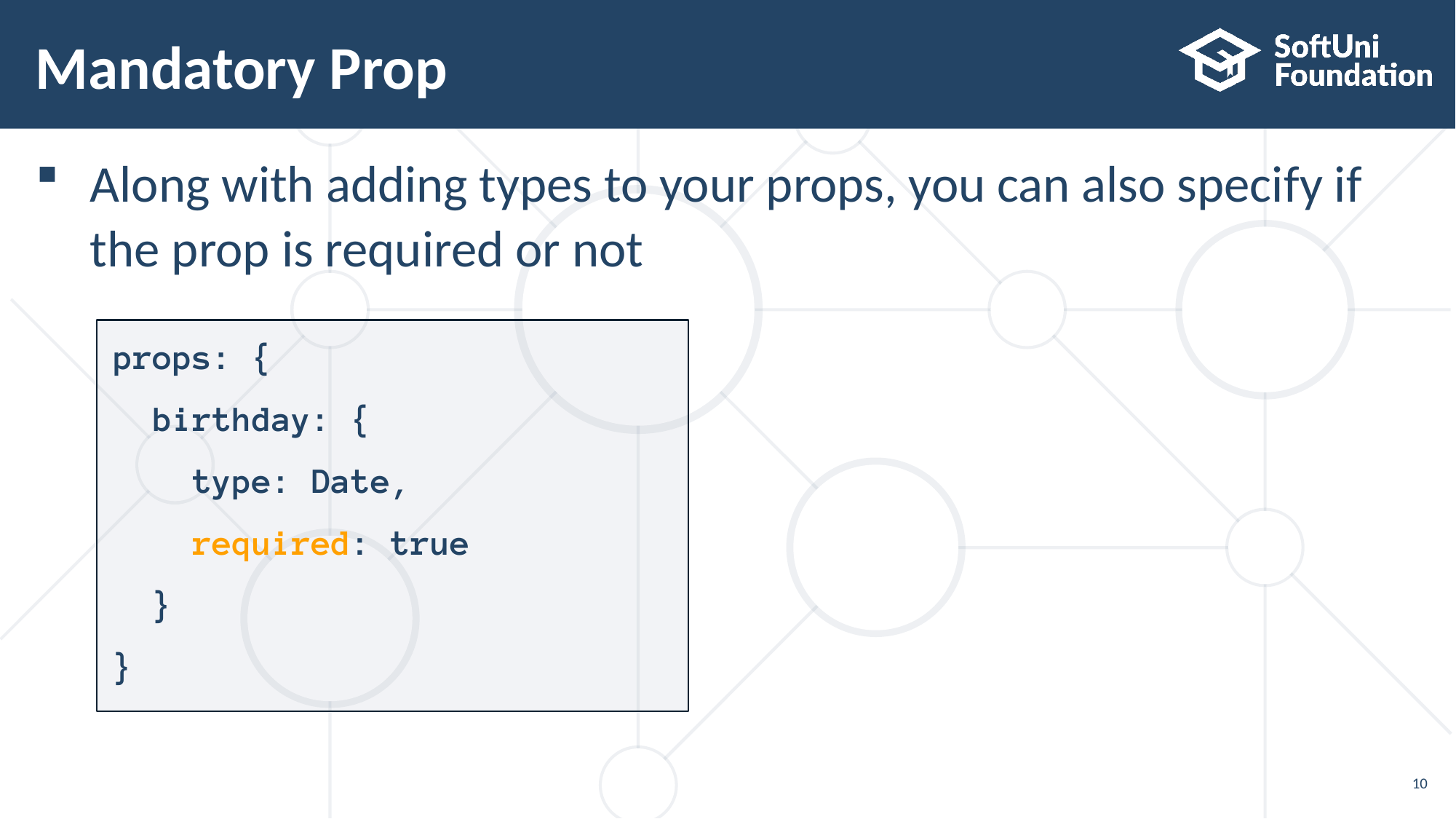

# Mandatory Prop
Along with adding types to your props, you can also specify if
the prop is required or not
props: {
  birthday: {
    type: Date,
    required: true
  }
}
10